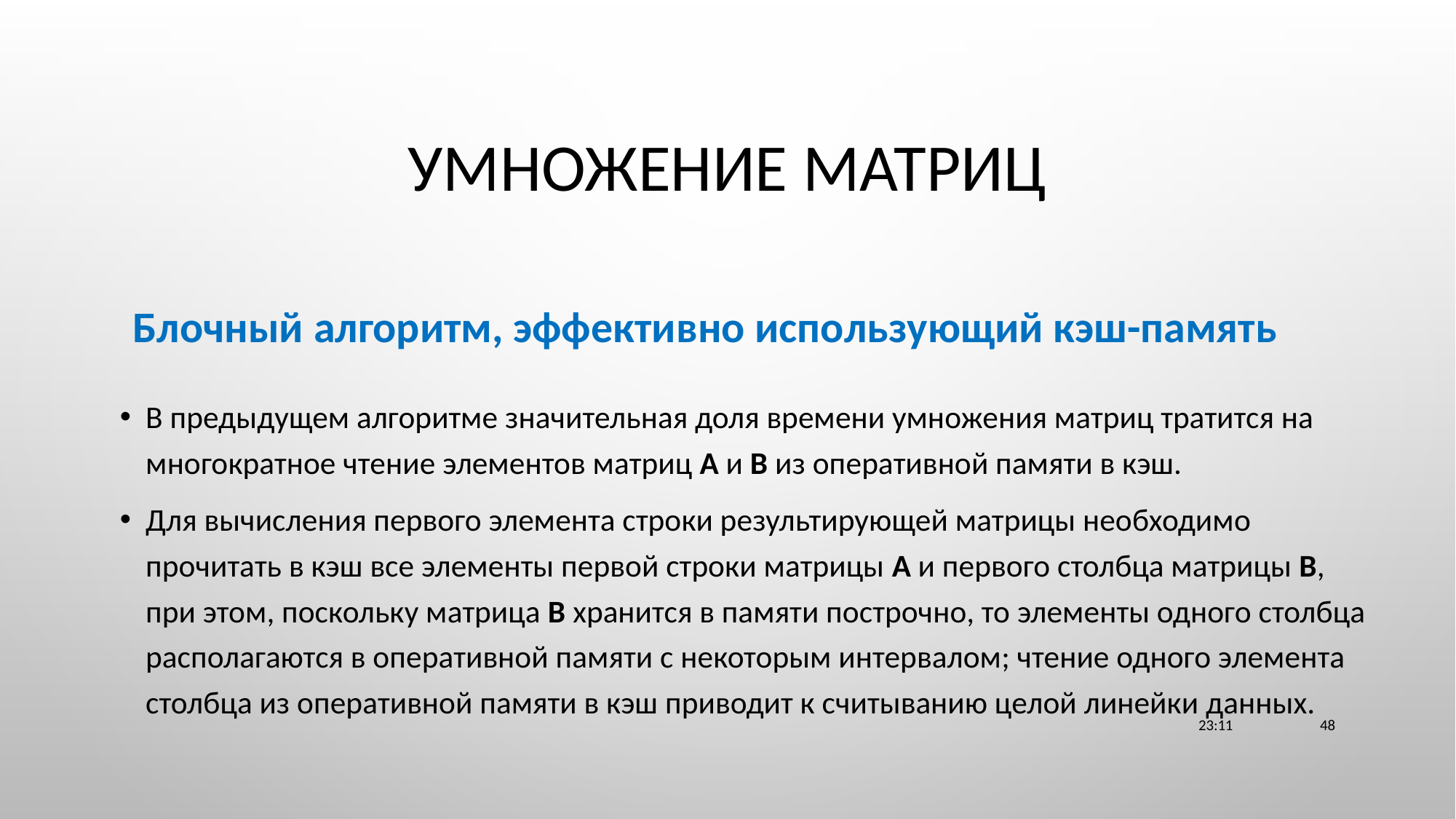

# Умножение матриц
Блочный алгоритм, эффективно использующий кэш-память

В предыдущем алгоритме значительная доля времени умножения матриц тратится на многократное чтение элементов матриц A и B из оперативной памяти в кэш.
Для вычисления первого элемента строки результирующей матрицы необходимо прочитать в кэш все элементы первой строки матрицы A и первого столбца матрицы B, при этом, поскольку матрица B хранится в памяти построчно, то элементы одного столбца располагаются в оперативной памяти с некоторым интервалом; чтение одного элемента столбца из оперативной памяти в кэш приводит к считыванию целой линейки данных.
23:11
48